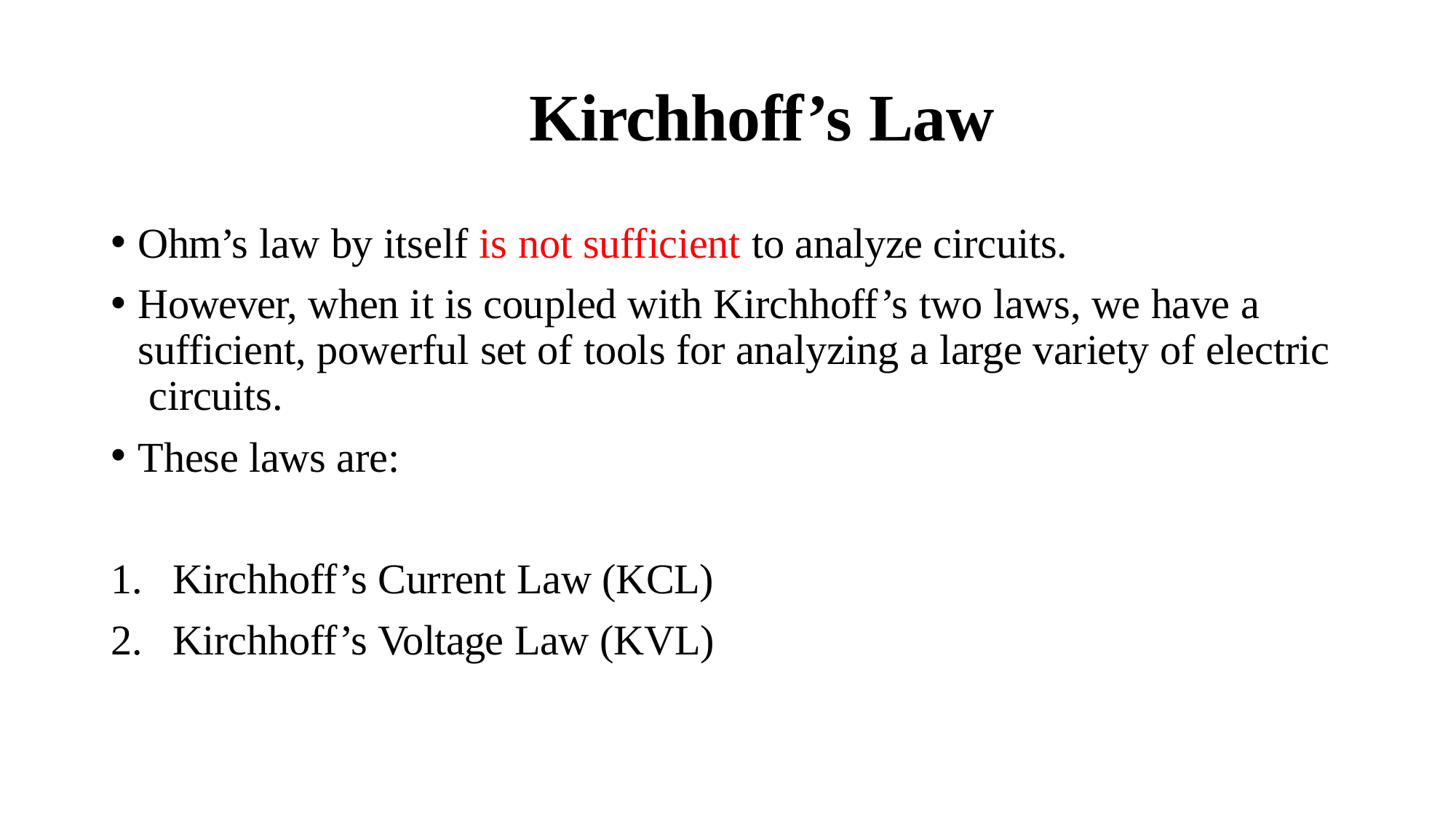

# Kirchhoff’s Law
Ohm’s law by itself is not sufficient to analyze circuits.
However, when it is coupled with Kirchhoff’s two laws, we have a  sufficient, powerful set of tools for analyzing a large variety of electric  circuits.
These laws are:

Kirchhoff’s Current Law (KCL)
Kirchhoff’s Voltage Law (KVL)